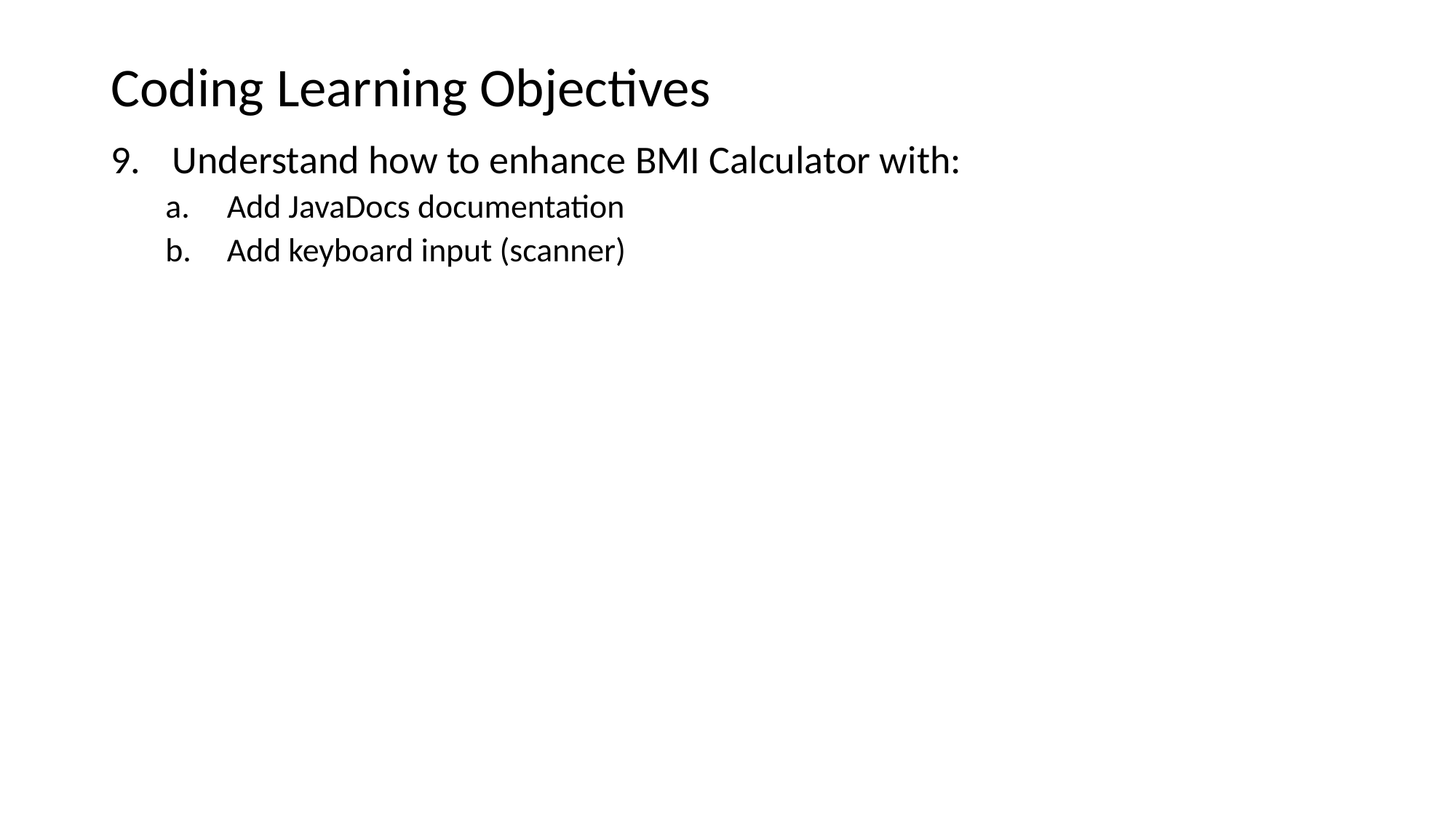

# Coding Learning Objectives
Understand how to enhance BMI Calculator with:
Add JavaDocs documentation
Add keyboard input (scanner)